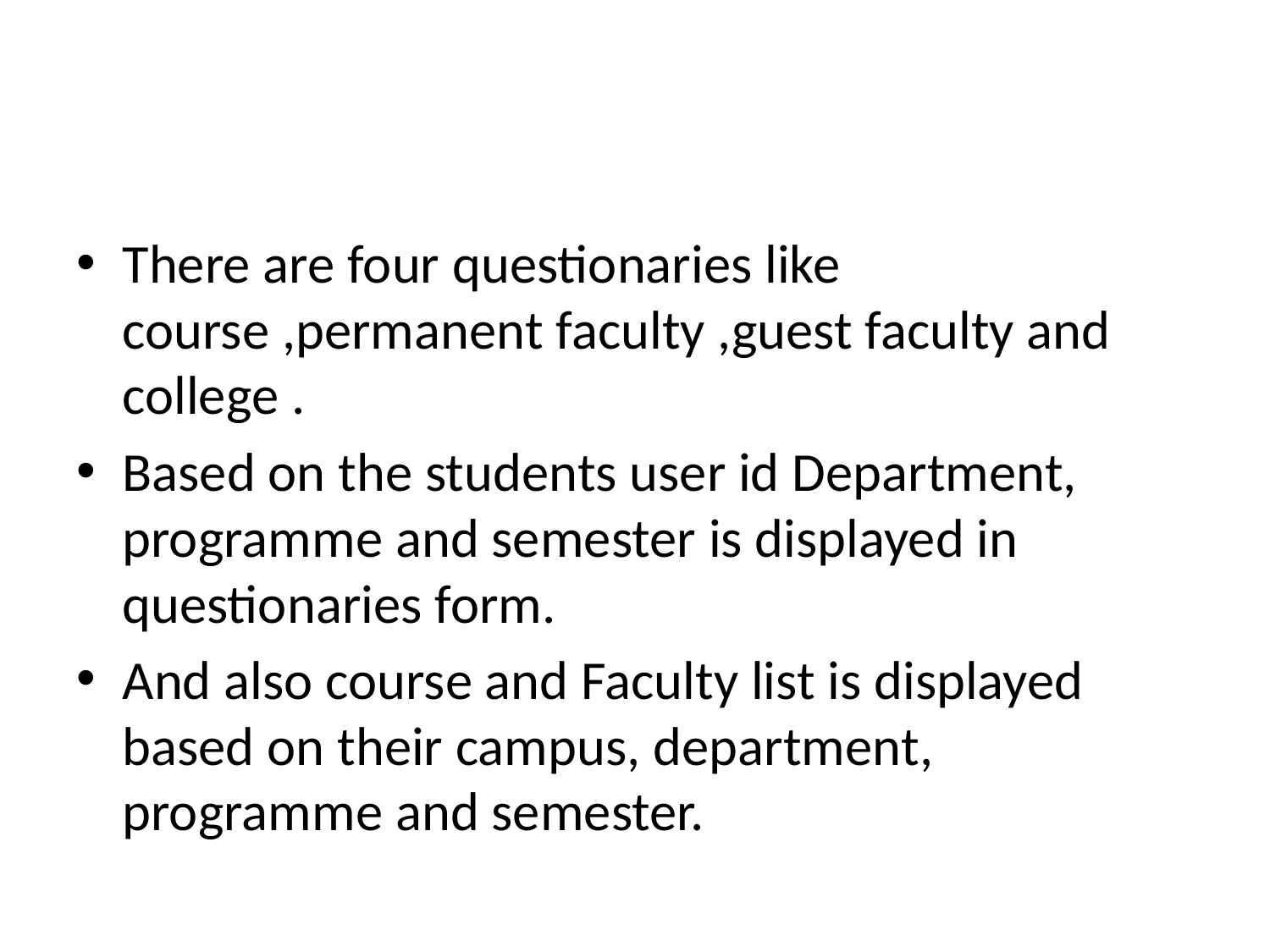

#
There are four questionaries like course ,permanent faculty ,guest faculty and college .
Based on the students user id Department, programme and semester is displayed in questionaries form.
And also course and Faculty list is displayed based on their campus, department, programme and semester.